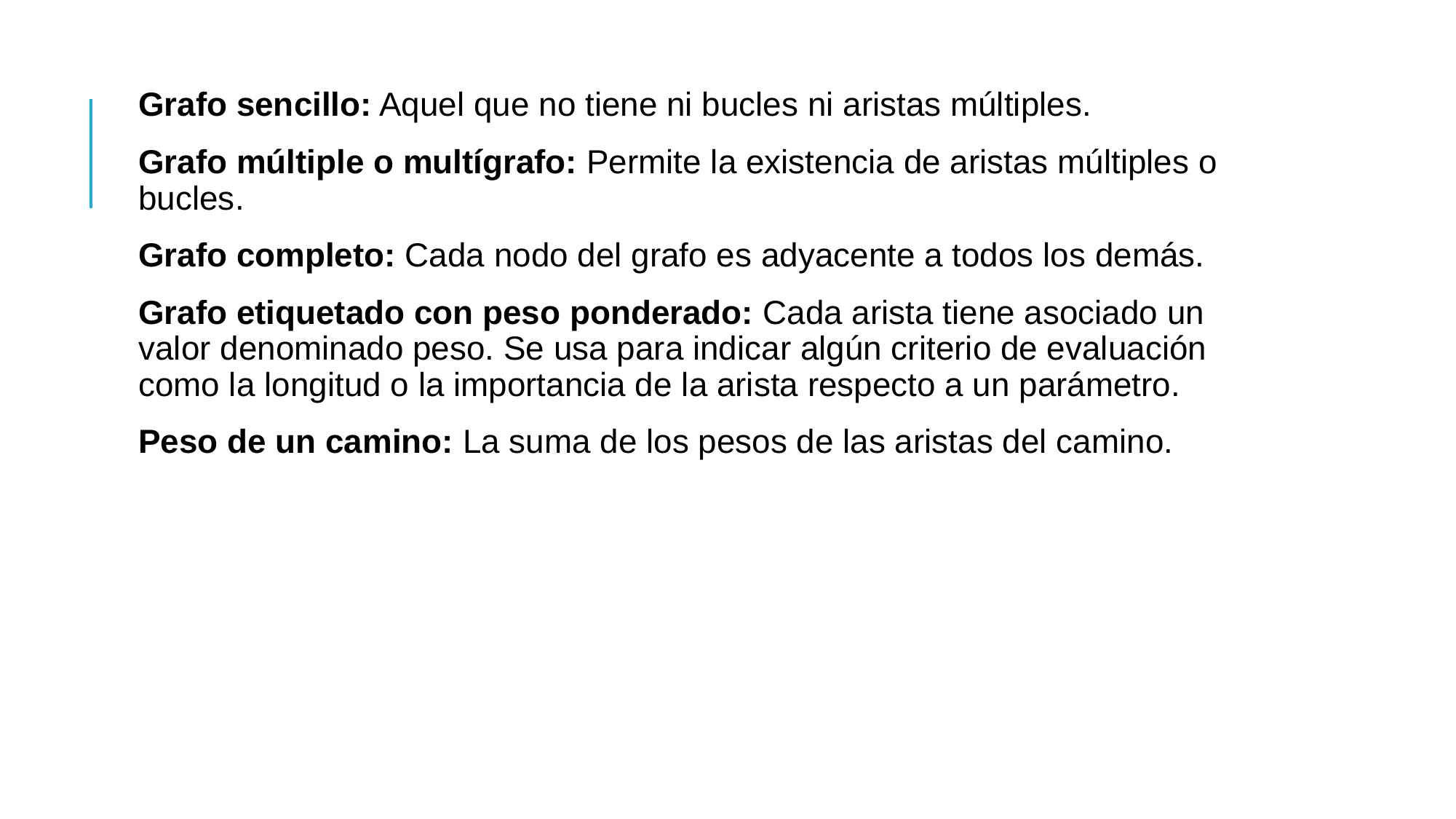

Grafo sencillo: Aquel que no tiene ni bucles ni aristas múltiples.
Grafo múltiple o multígrafo: Permite la existencia de aristas múltiples o bucles.
Grafo completo: Cada nodo del grafo es adyacente a todos los demás.
Grafo etiquetado con peso ponderado: Cada arista tiene asociado un valor denominado peso. Se usa para indicar algún criterio de evaluación como la longitud o la importancia de la arista respecto a un parámetro.
Peso de un camino: La suma de los pesos de las aristas del camino.